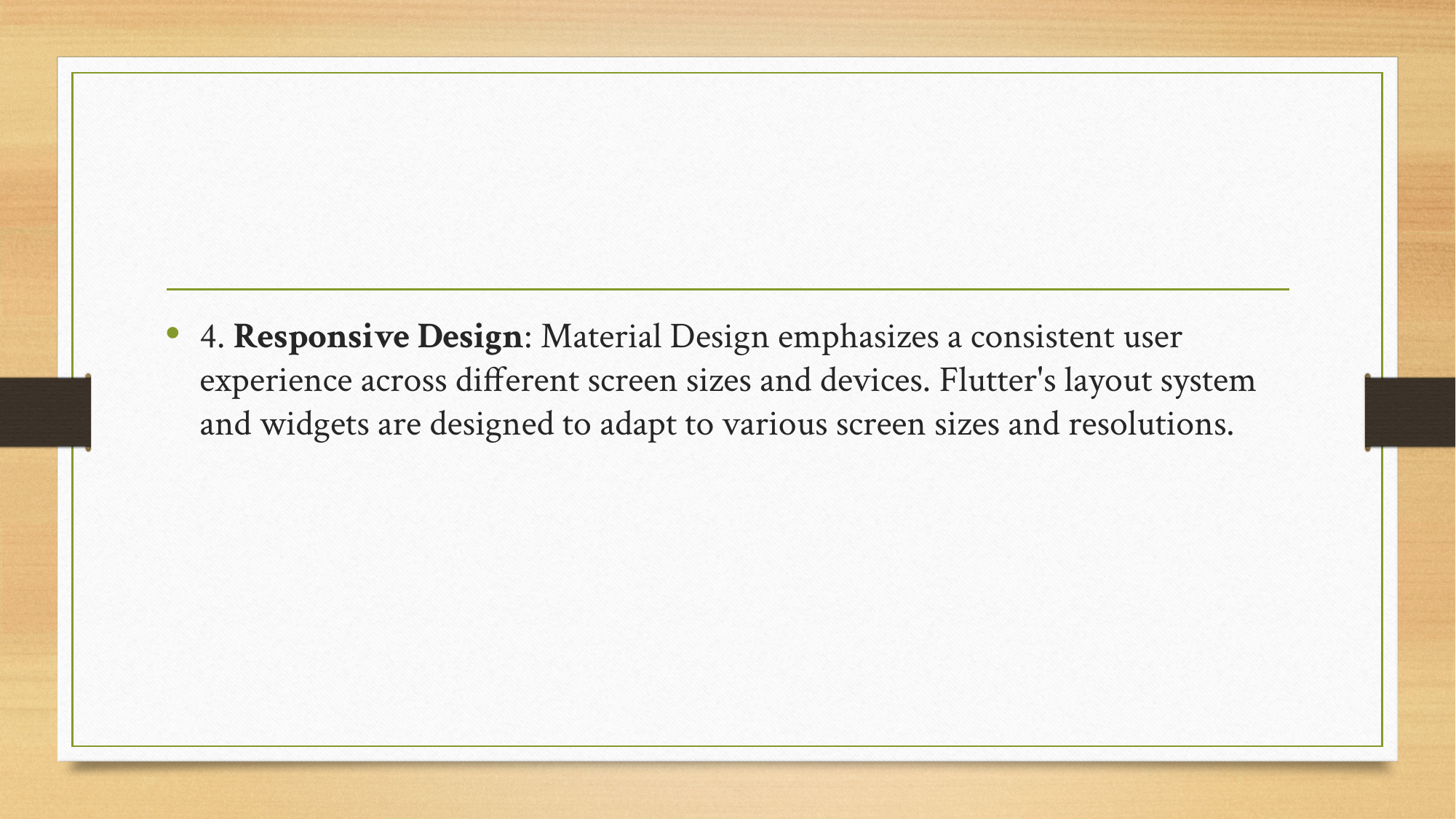

#
4. Responsive Design: Material Design emphasizes a consistent user experience across different screen sizes and devices. Flutter's layout system and widgets are designed to adapt to various screen sizes and resolutions.